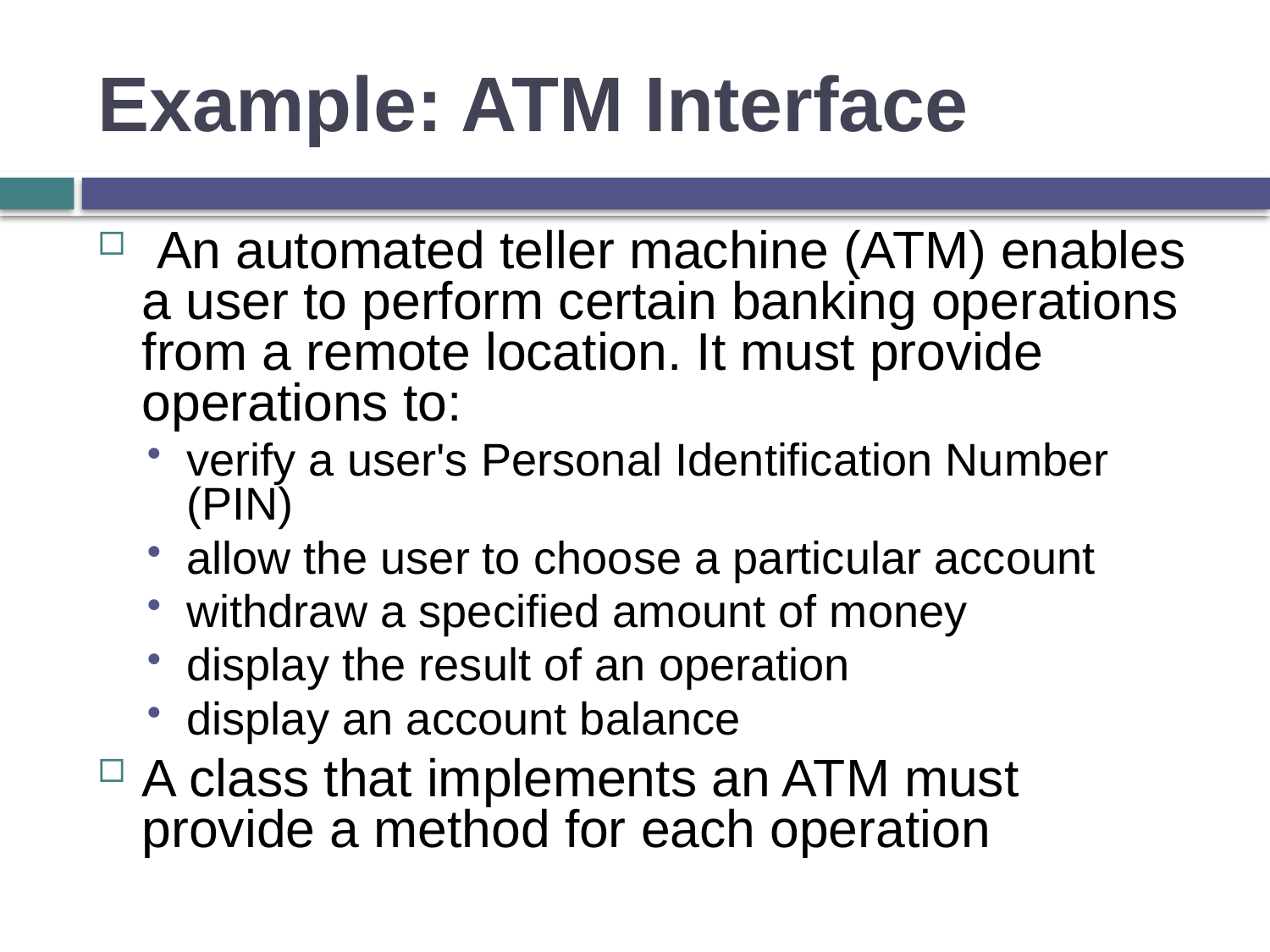

# Example: ATM Interface
 An automated teller machine (ATM) enables a user to perform certain banking operations from a remote location. It must provide operations to:
verify a user's Personal Identification Number (PIN)
allow the user to choose a particular account
withdraw a specified amount of money
display the result of an operation
display an account balance
A class that implements an ATM must provide a method for each operation